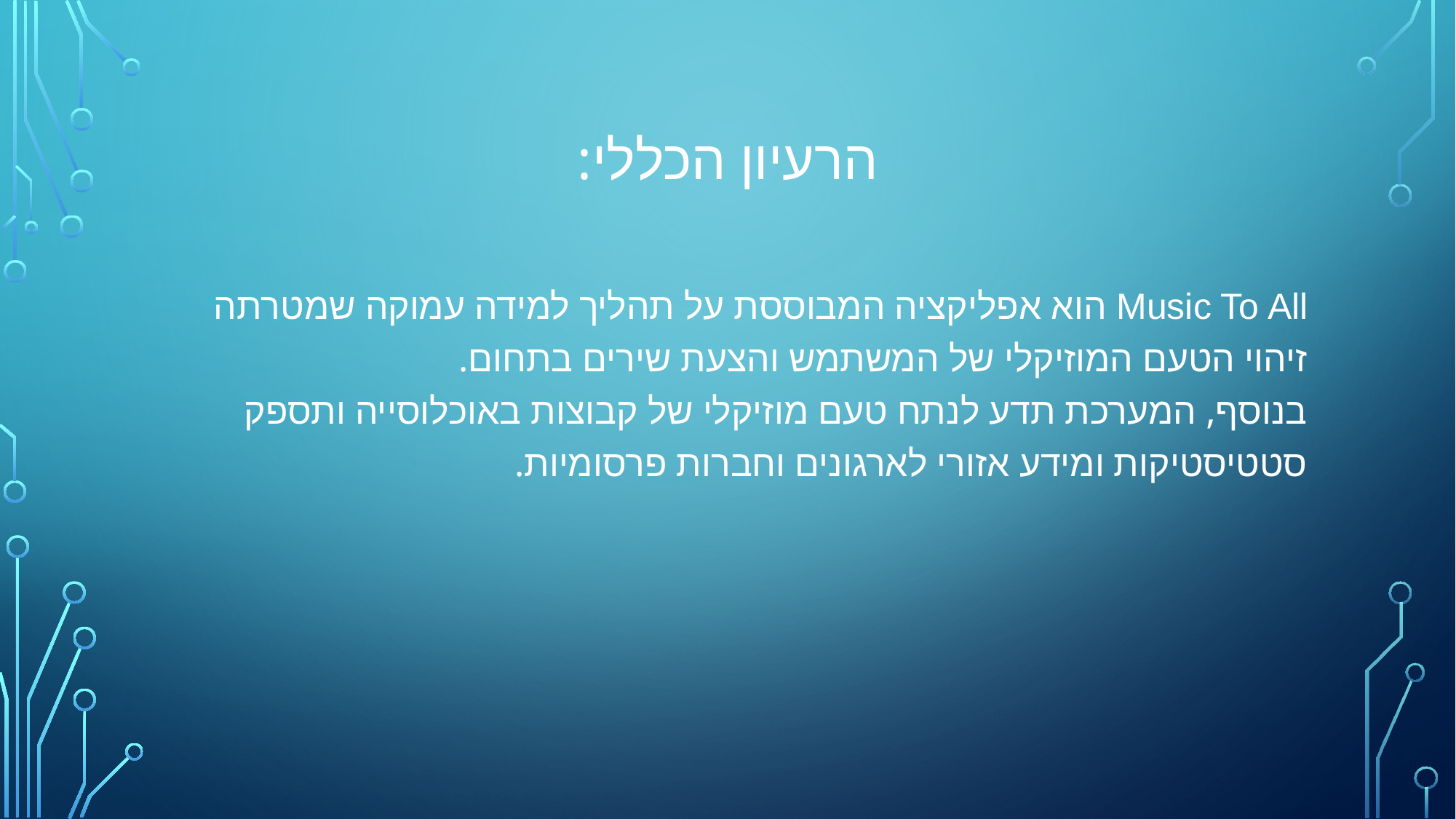

# הרעיון הכללי:
Music To All הוא אפליקציה המבוססת על תהליך למידה עמוקה שמטרתה זיהוי הטעם המוזיקלי של המשתמש והצעת שירים בתחום.
בנוסף, המערכת תדע לנתח טעם מוזיקלי של קבוצות באוכלוסייה ותספק סטטיסטיקות ומידע אזורי לארגונים וחברות פרסומיות.